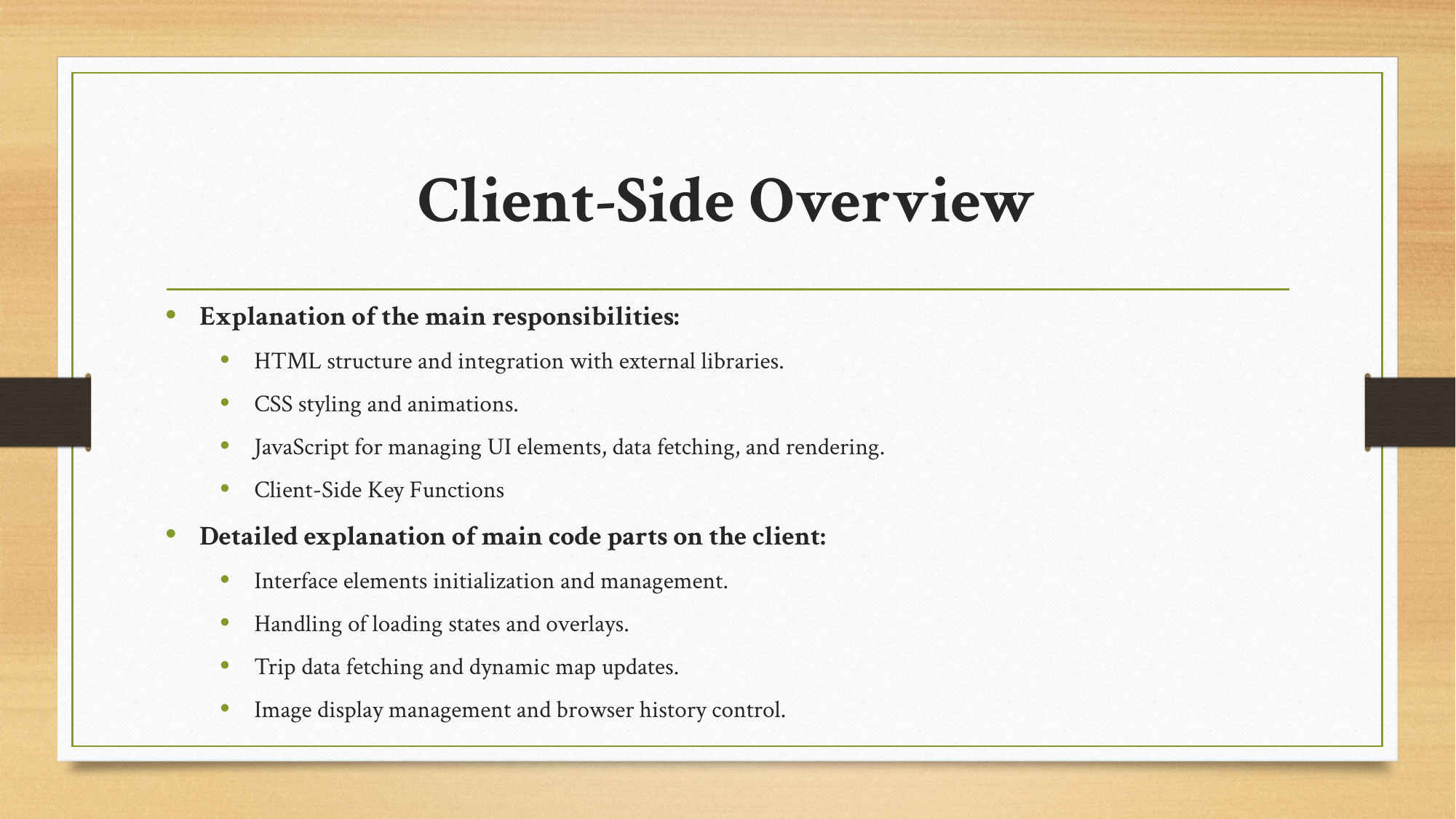

# Client-Side Overview
Explanation of the main responsibilities:
HTML structure and integration with external libraries.
CSS styling and animations.
JavaScript for managing UI elements, data fetching, and rendering.
Client-Side Key Functions
Detailed explanation of main code parts on the client:
Interface elements initialization and management.
Handling of loading states and overlays.
Trip data fetching and dynamic map updates.
Image display management and browser history control.